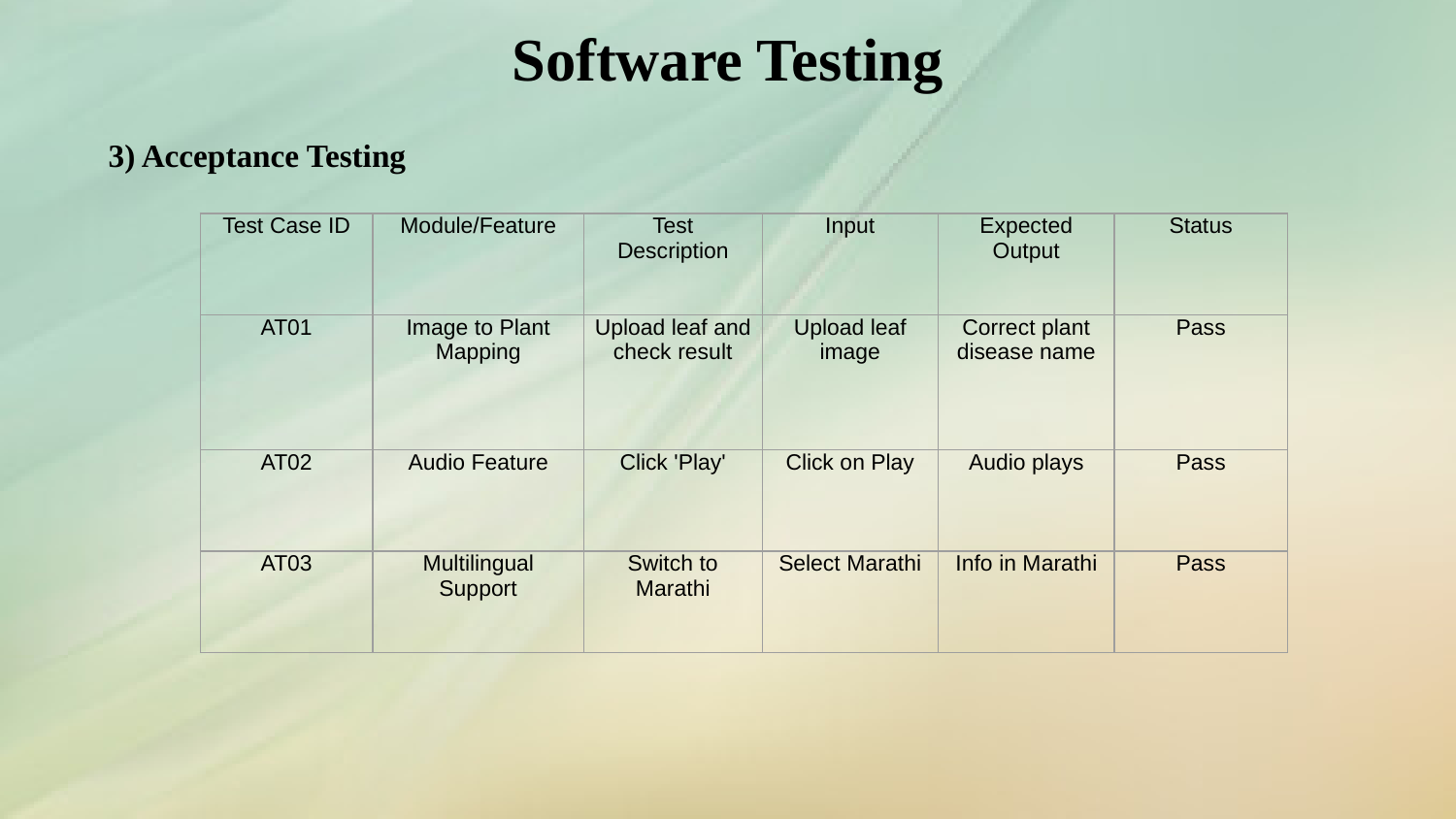

# Software Testing
3) Acceptance Testing
| Test Case ID | Module/Feature | Test Description | Input | Expected Output | Status |
| --- | --- | --- | --- | --- | --- |
| AT01 | Image to Plant Mapping | Upload leaf and check result | Upload leaf image | Correct plant disease name | Pass |
| AT02 | Audio Feature | Click 'Play' | Click on Play | Audio plays | Pass |
| AT03 | Multilingual Support | Switch to Marathi | Select Marathi | Info in Marathi | Pass |